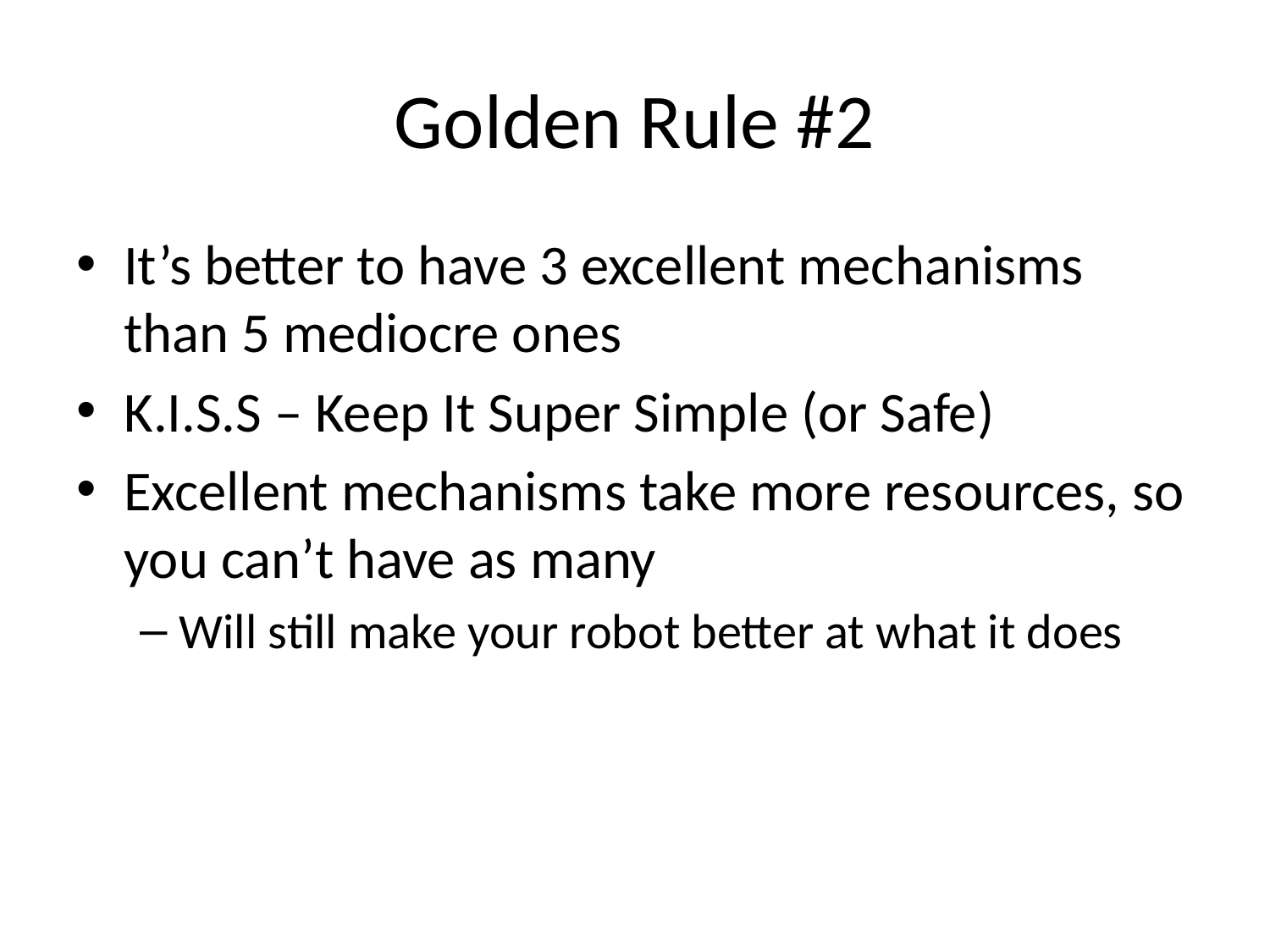

# Golden Rule #2
It’s better to have 3 excellent mechanisms than 5 mediocre ones
K.I.S.S – Keep It Super Simple (or Safe)
Excellent mechanisms take more resources, so you can’t have as many
Will still make your robot better at what it does